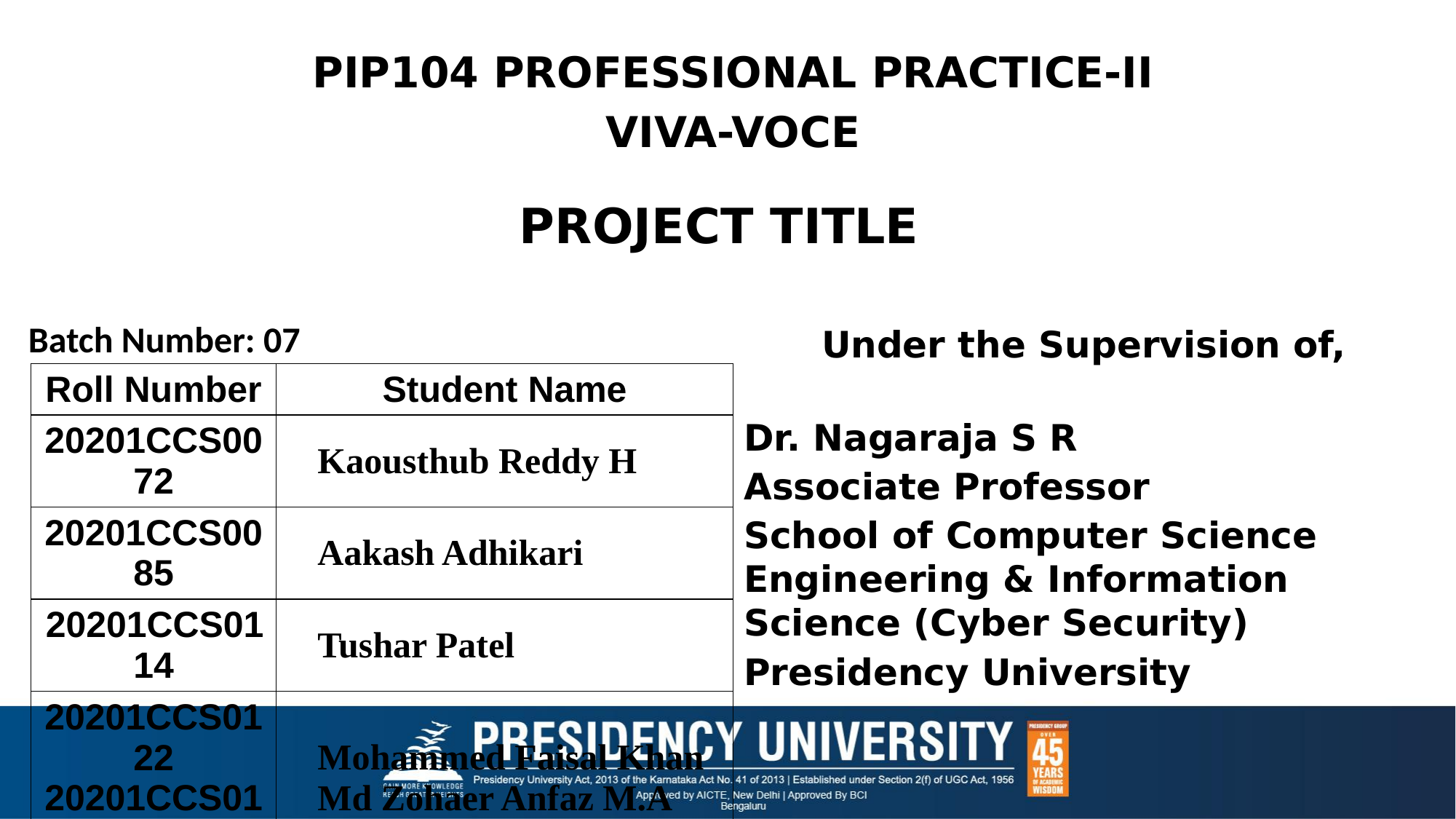

PIP104 PROFESSIONAL PRACTICE-II
VIVA-VOCE
# PROJECT TITLE
Batch Number: 07

Under the Supervision of,

Dr. Nagaraja S R
Associate Professor
School of Computer Science Engineering & Information Science (Cyber Security)
Presidency University

| Roll Number | Student Name |
| --- | --- |
| 20201CCS0072 | Kaousthub Reddy H |
| 20201CCS0085 | Aakash Adhikari |
| 20201CCS0114 | Tushar Patel |
| 20201CCS0122 20201CCS0149 | Mohammed Faisal Khan Md Zohaer Anfaz M.A |